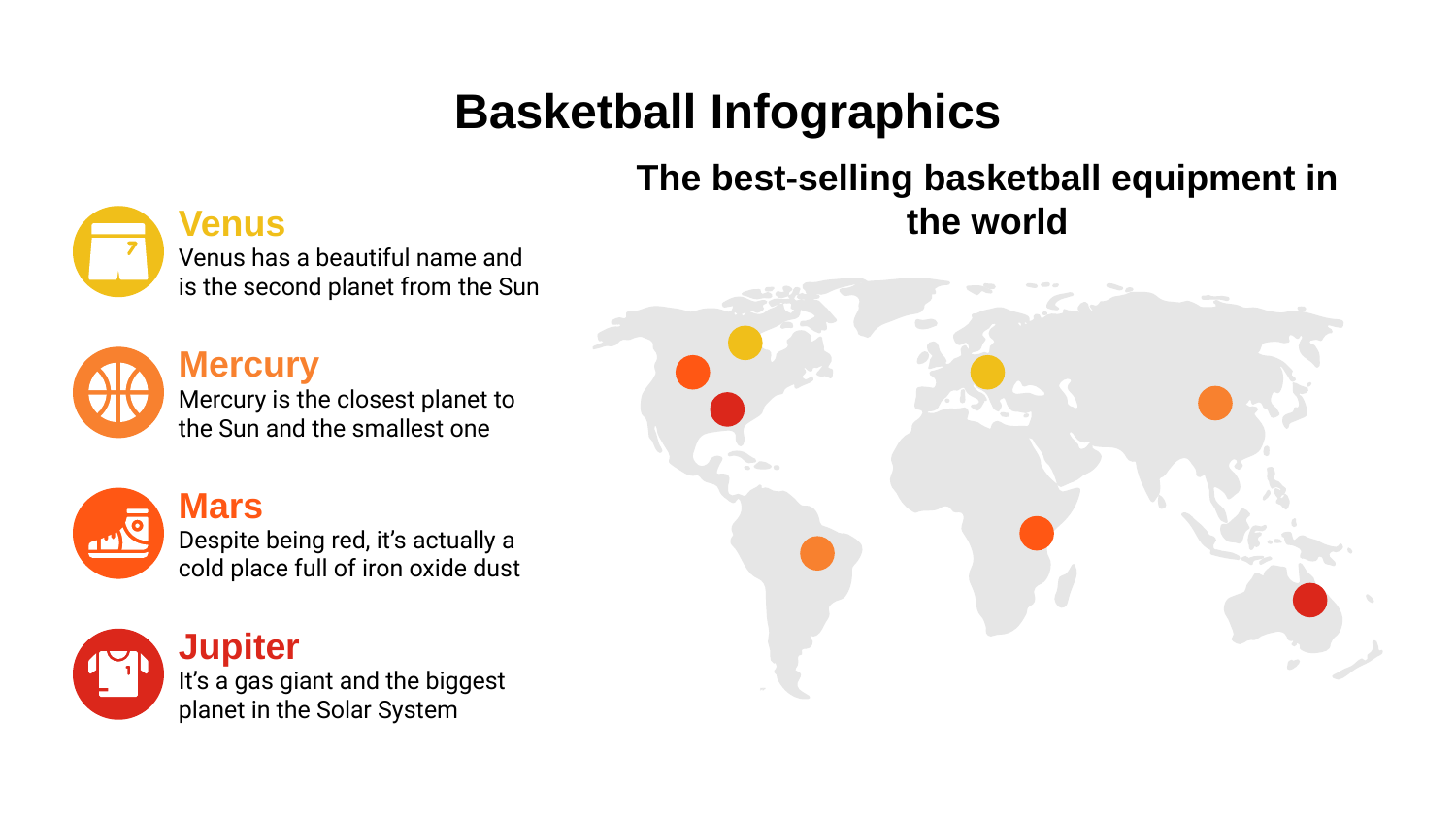

# Basketball Infographics
The best-selling basketball equipment in the world
Venus
Venus has a beautiful name and is the second planet from the Sun

Mercury
Mercury is the closest planet to the Sun and the smallest one

Mars
Despite being red, it’s actually a cold place full of iron oxide dust

Jupiter
It’s a gas giant and the biggest planet in the Solar System